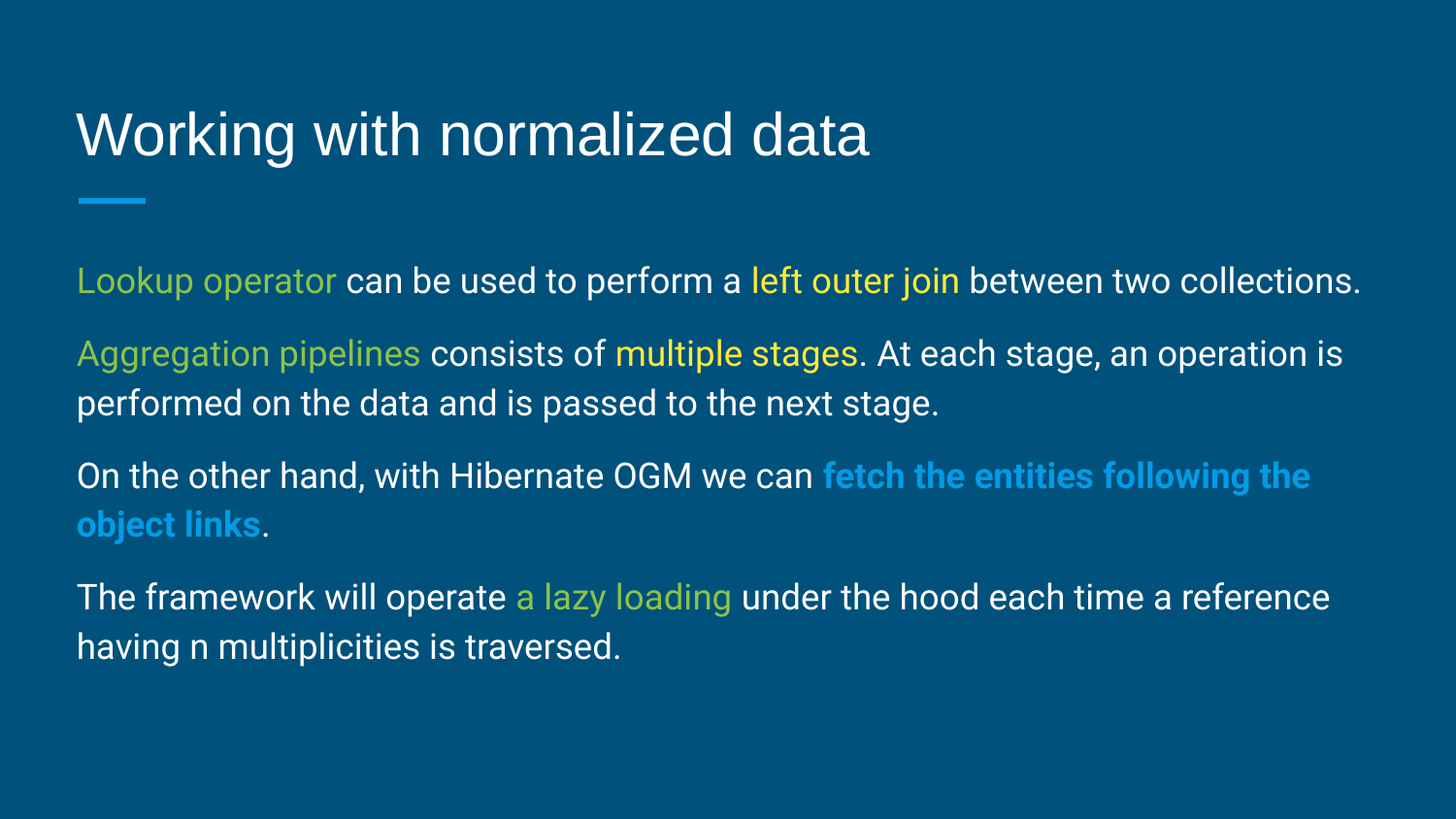

# Working with normalized data
Lookup operator can be used to perform a left outer join between two collections.
Aggregation pipelines consists of multiple stages. At each stage, an operation is performed on the data and is passed to the next stage.
On the other hand, with Hibernate OGM we can fetch the entities following the object links.
The framework will operate a lazy loading under the hood each time a reference having n multiplicities is traversed.